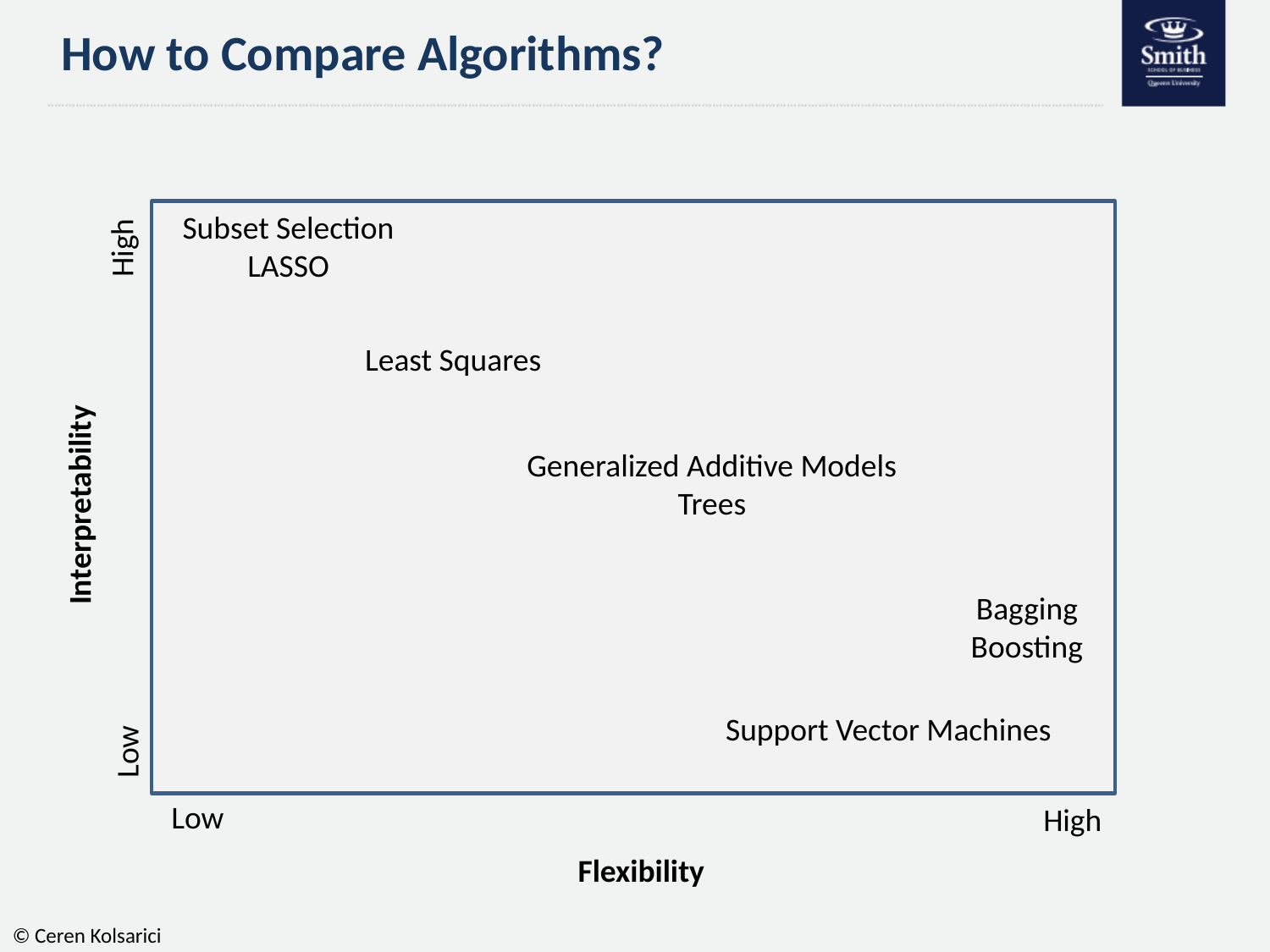

# How to Compare Algorithms?

Subset Selection
LASSO
High
Least Squares
Generalized Additive Models
Trees
Interpretability
Bagging
Boosting
Support Vector Machines
Low
Low
High
Flexibility
© Ceren Kolsarici